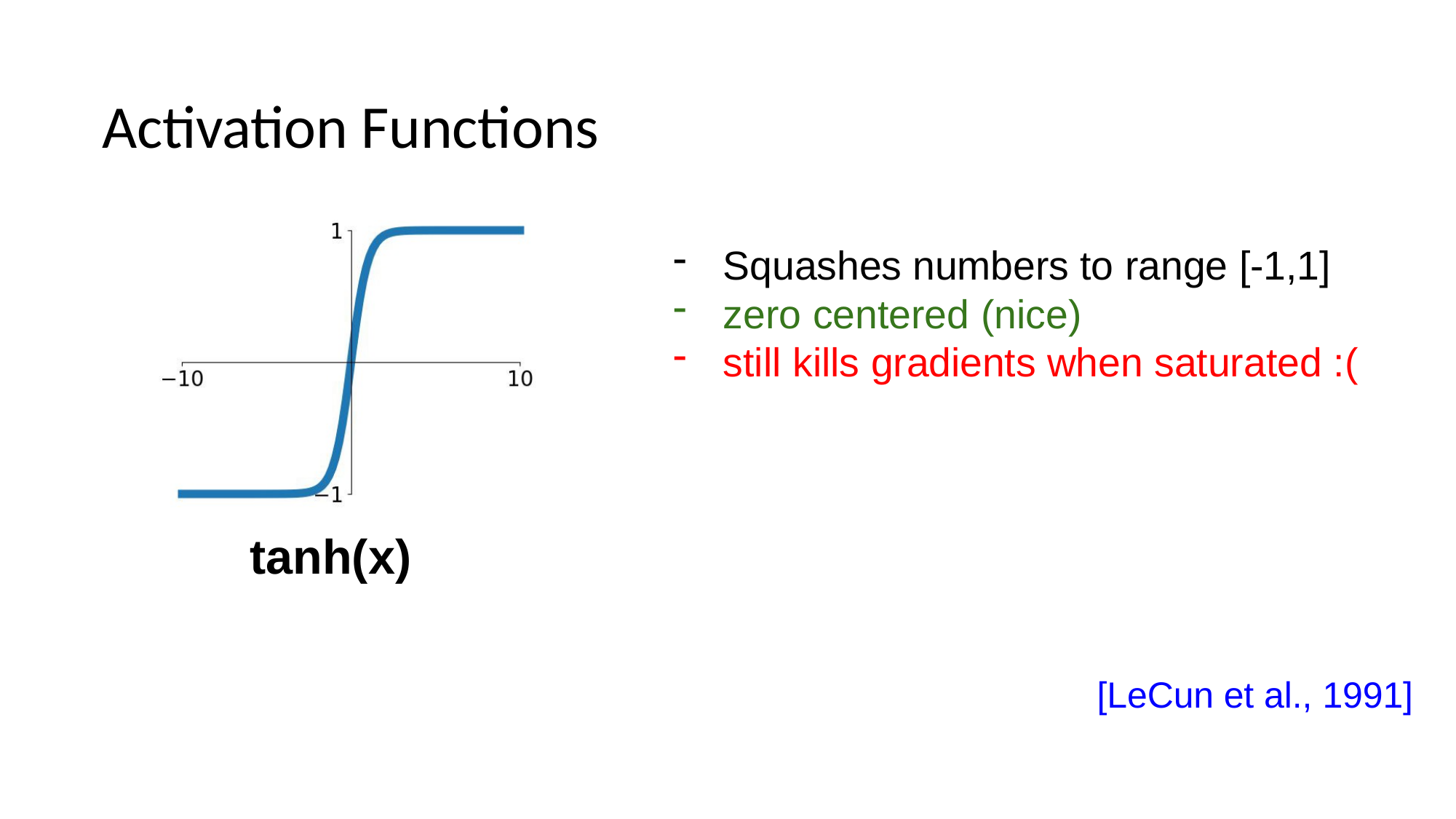

# Activation Functions

Squashes numbers to range [-1,1]
zero centered (nice)
still kills gradients when saturated :(
tanh(x)
Lecture 7 -
April 28, 2020
21
[LeCun et al., 1991]
Fei-Fei, Krishna, Xu